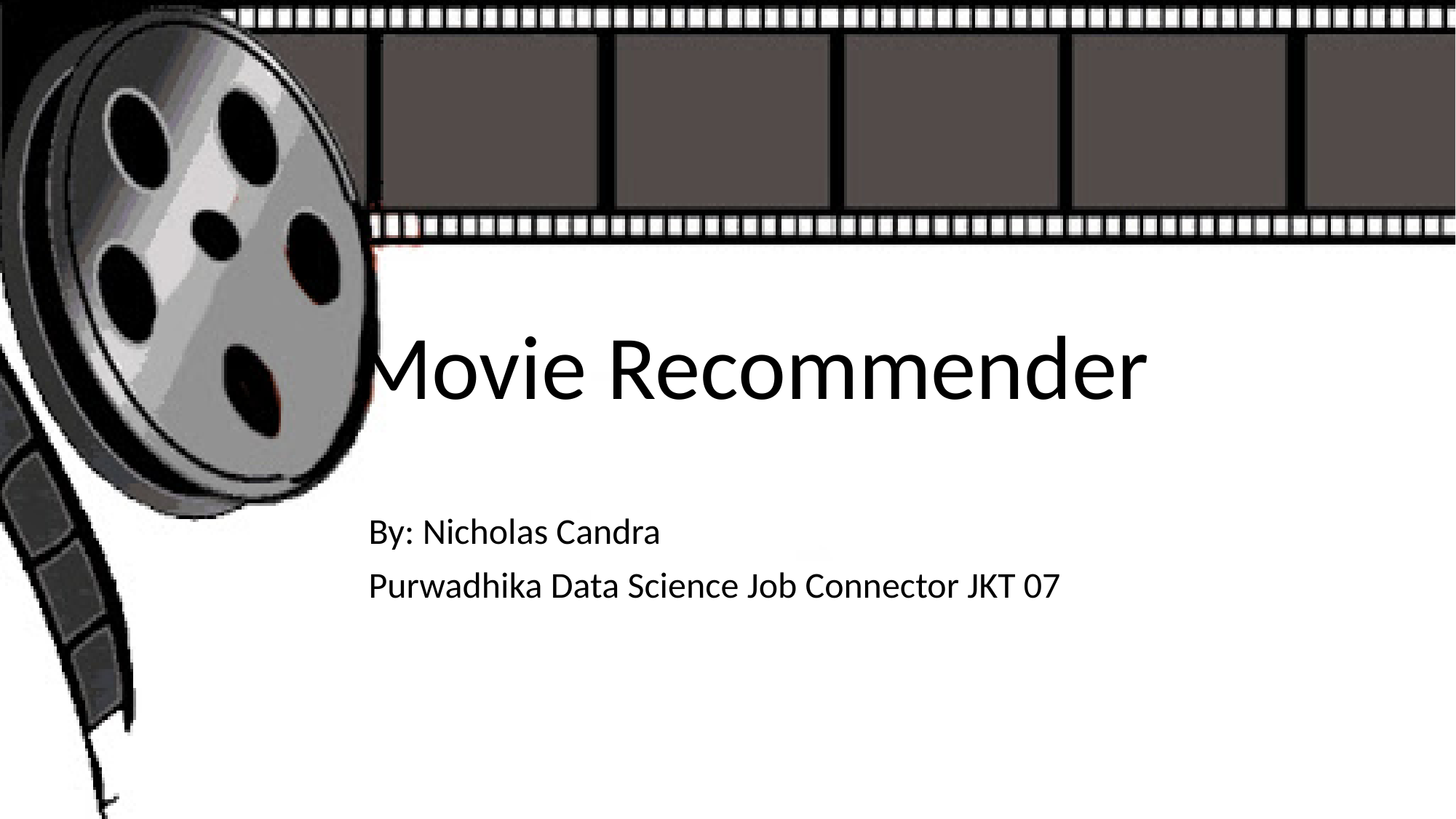

# Movie Recommender
By: Nicholas Candra
Purwadhika Data Science Job Connector JKT 07